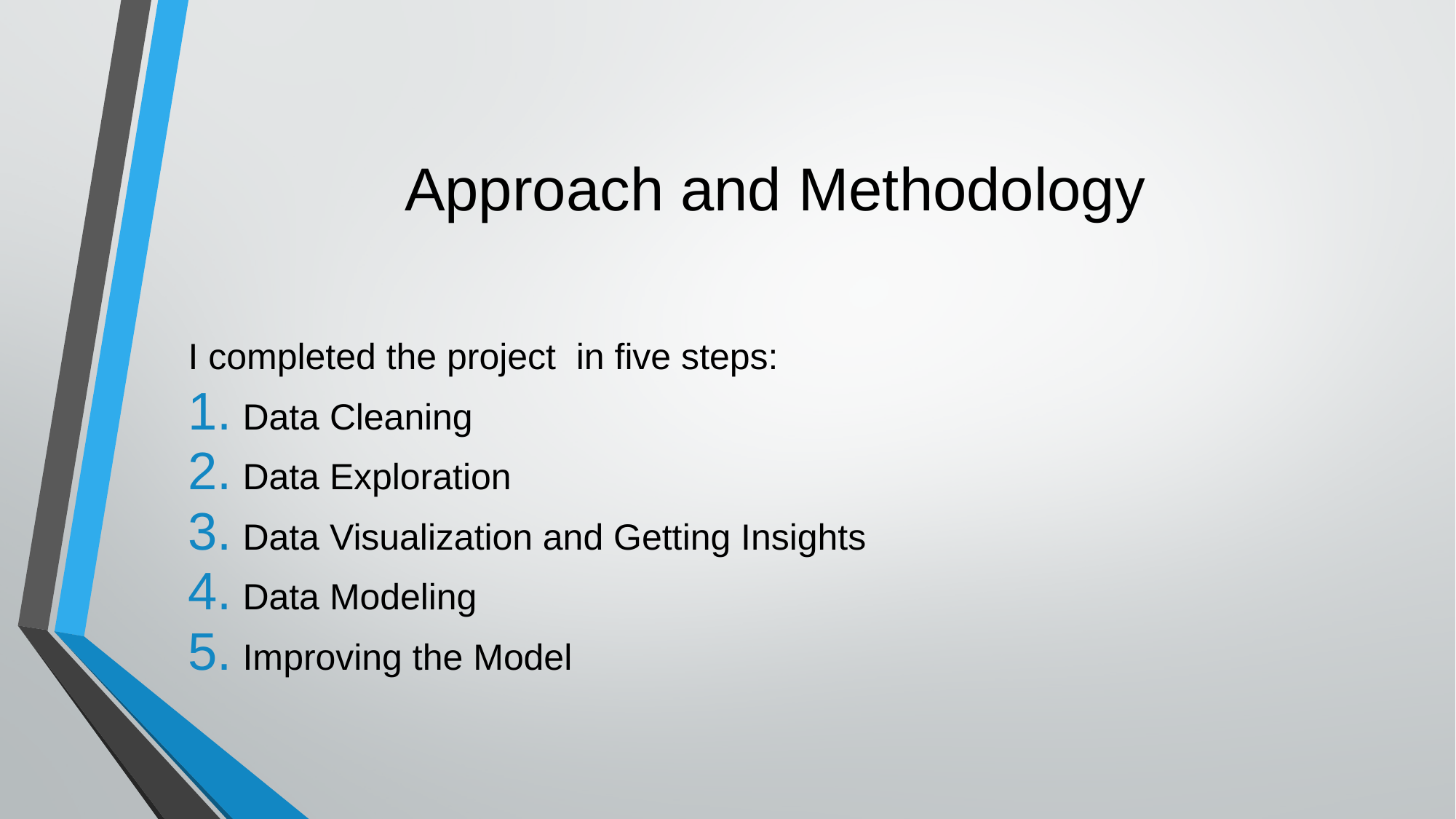

# Approach and Methodology
I completed the project  in five steps:
Data Cleaning
Data Exploration
Data Visualization and Getting Insights
Data Modeling
Improving the Model